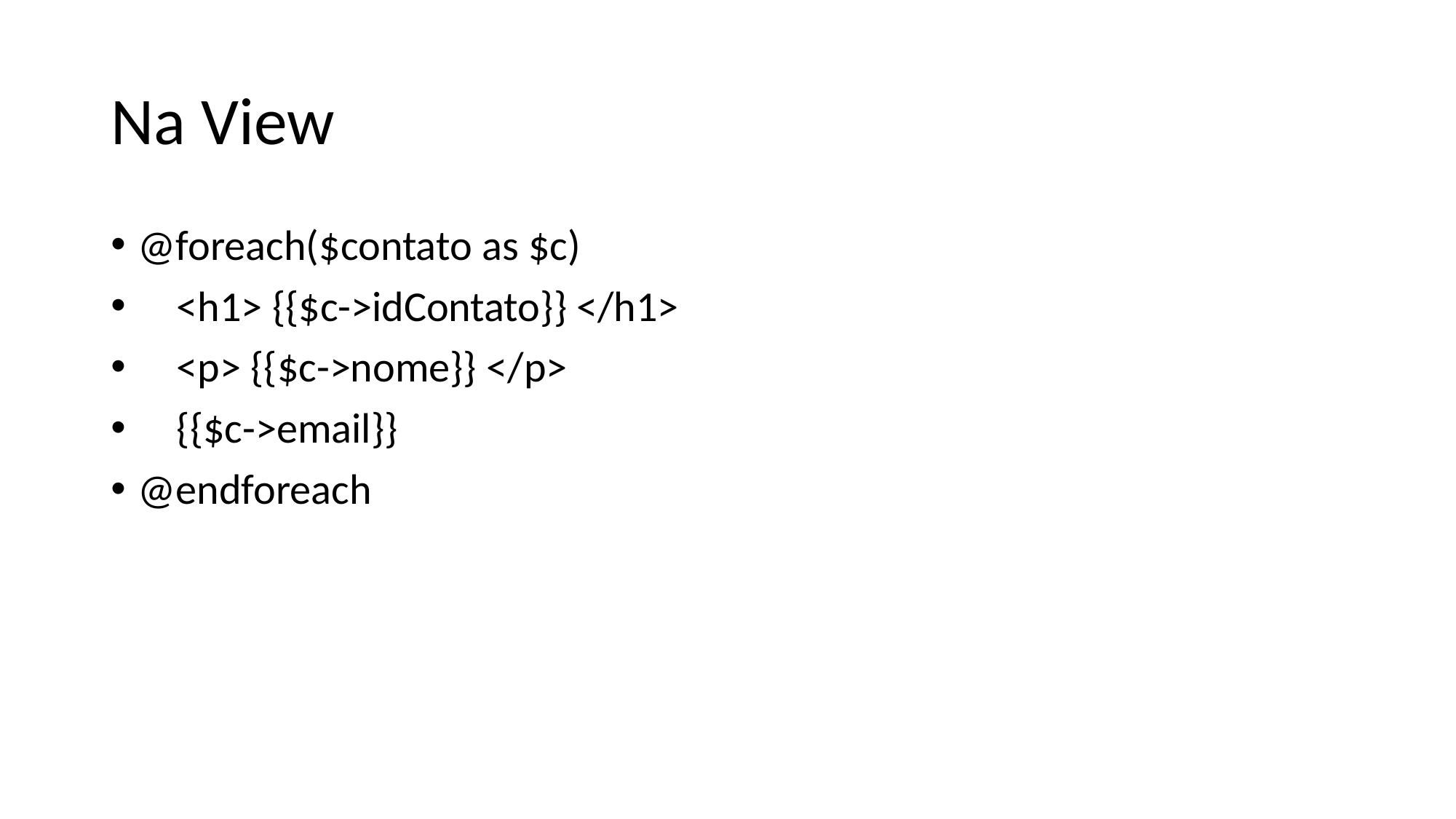

# Na View
@foreach($contato as $c)
    <h1> {{$c->idContato}} </h1>
    <p> {{$c->nome}} </p>
    {{$c->email}}
@endforeach